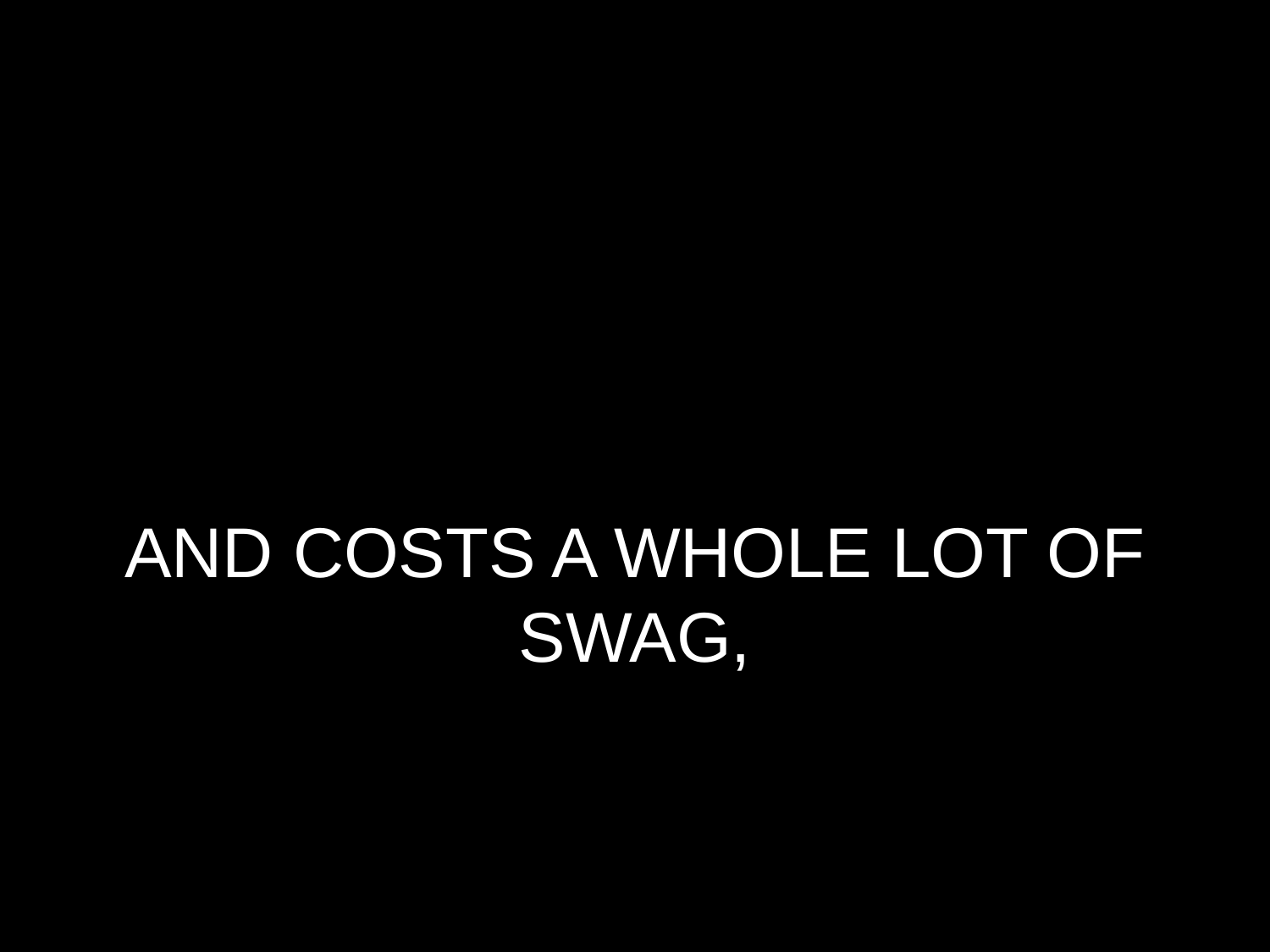

# AND COSTS A WHOLE LOT OF SWAG,